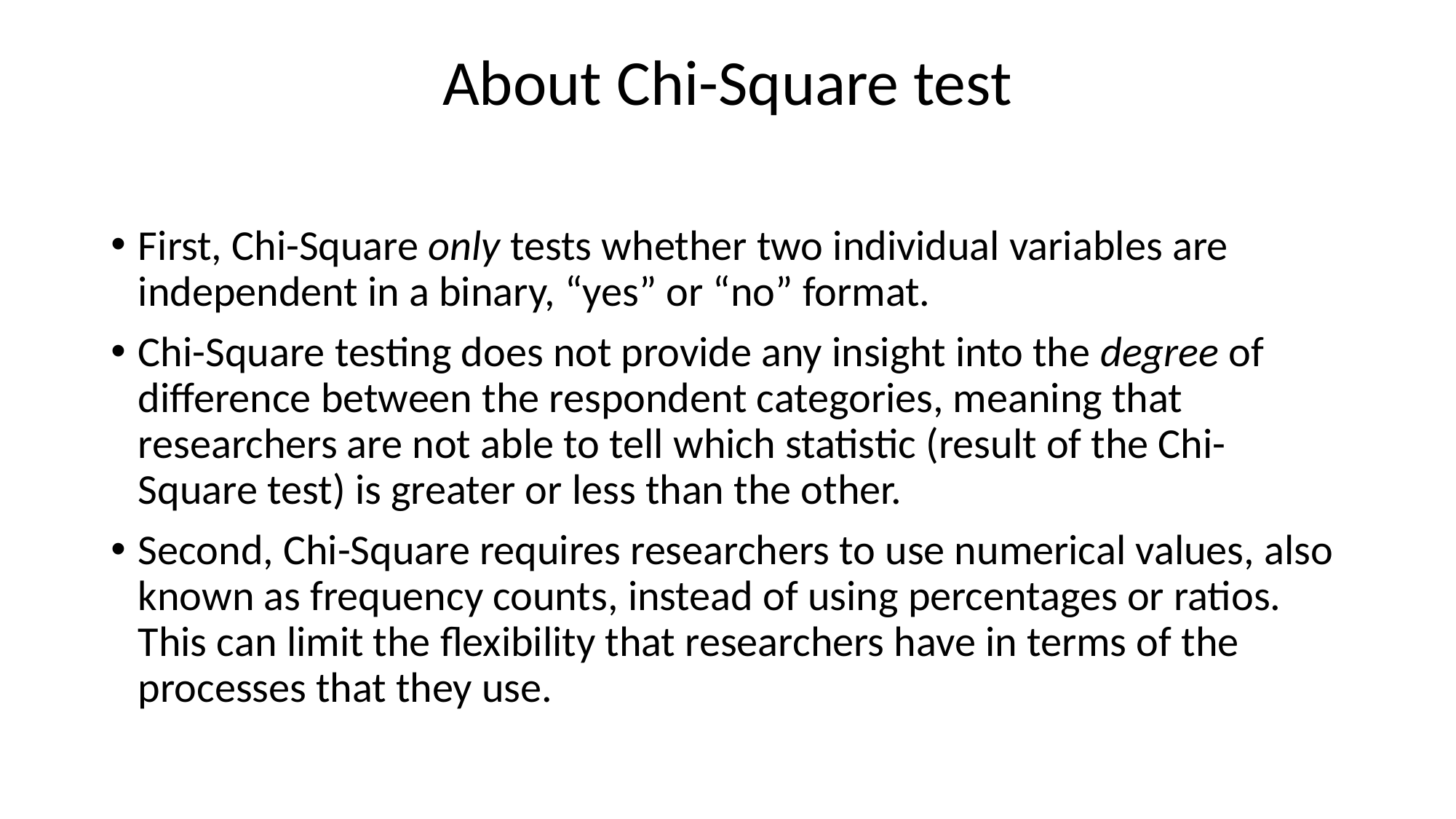

# About Chi-Square test
First, Chi-Square only tests whether two individual variables are independent in a binary, “yes” or “no” format.
Chi-Square testing does not provide any insight into the degree of difference between the respondent categories, meaning that researchers are not able to tell which statistic (result of the Chi-Square test) is greater or less than the other.
Second, Chi-Square requires researchers to use numerical values, also known as frequency counts, instead of using percentages or ratios. This can limit the flexibility that researchers have in terms of the processes that they use.